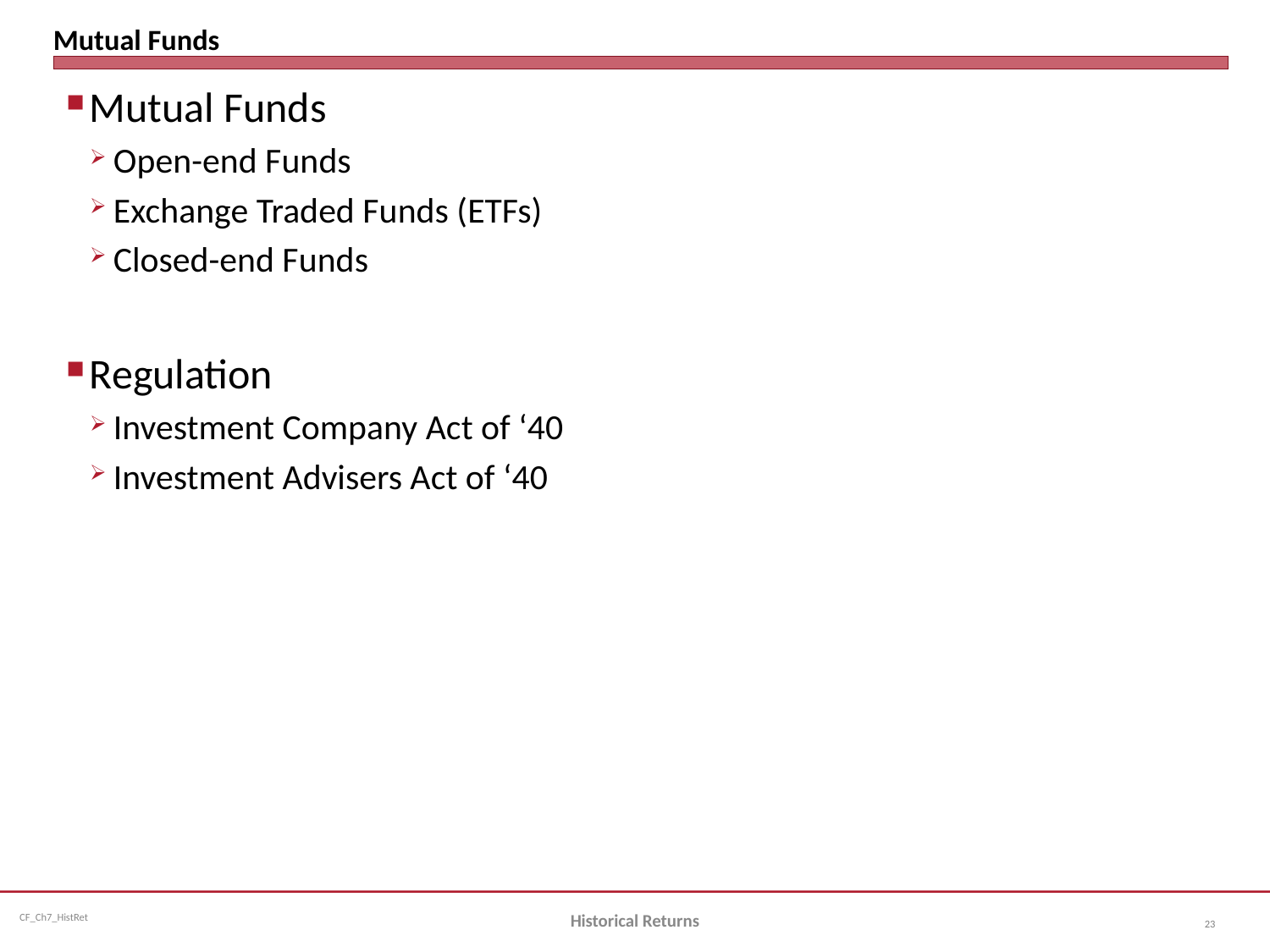

# Mutual Funds
Mutual Funds
Open-end Funds
Exchange Traded Funds (ETFs)
Closed-end Funds

Regulation
Investment Company Act of ‘40
Investment Advisers Act of ‘40
Historical Returns
23